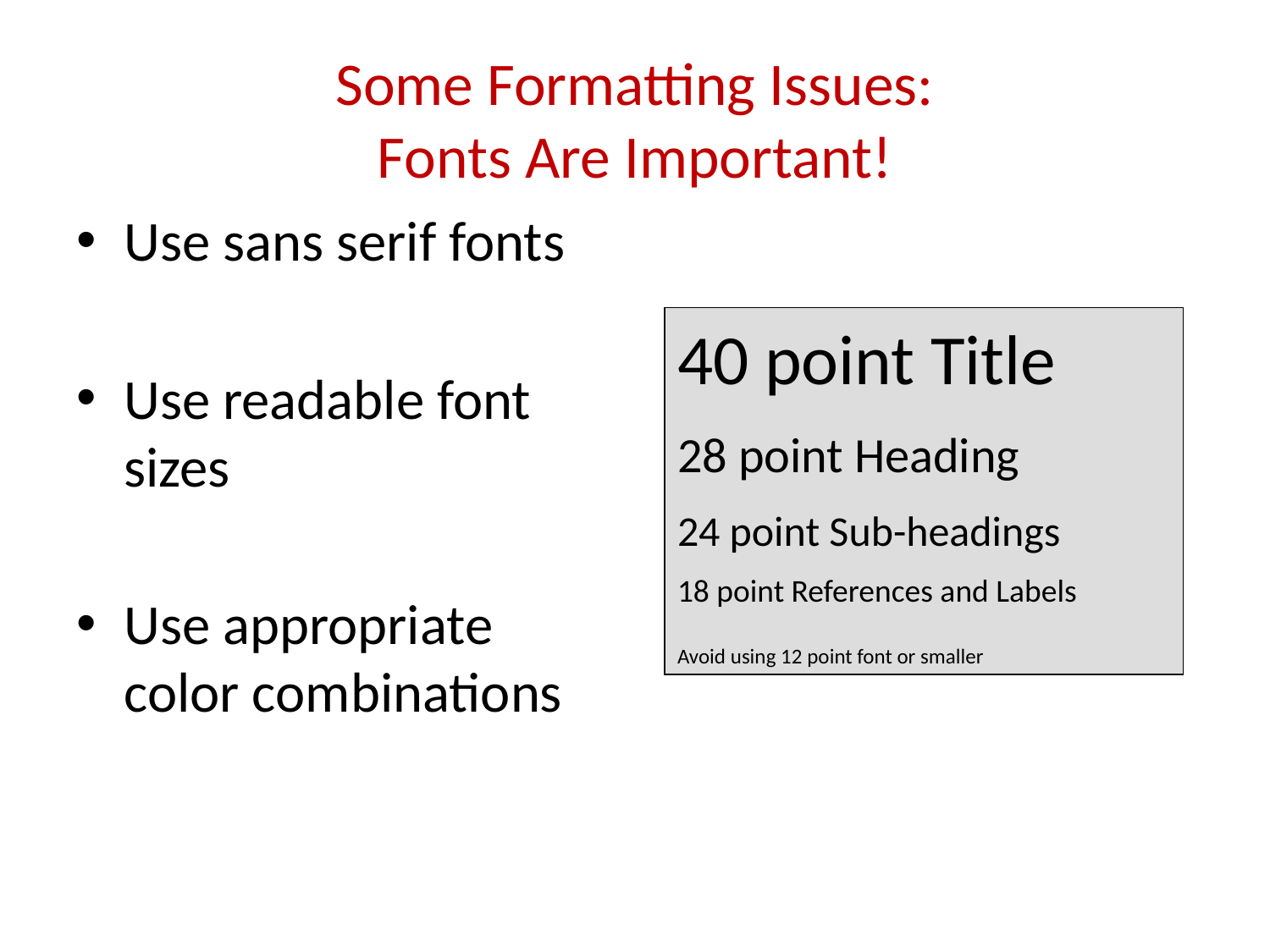

# Some Formatting Issues: Fonts Are Important!
Use sans serif fonts

Use readable font sizes

Use appropriate color combinations
40 point Title
28 point Heading
24 point Sub-headings
18 point References and Labels

Avoid using 12 point font or smaller